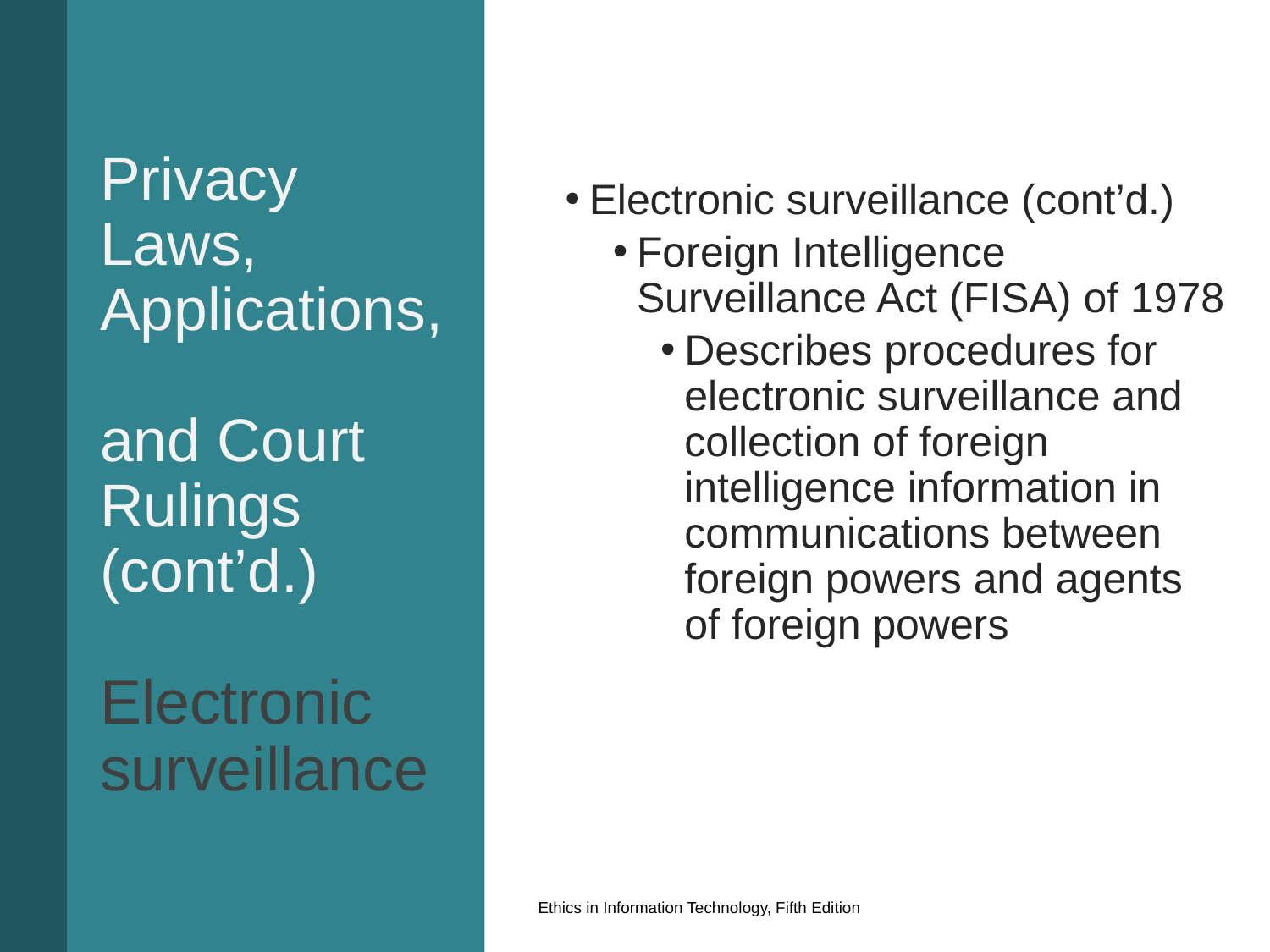

Electronic surveillance (cont’d.)
Foreign Intelligence Surveillance Act (FISA) of 1978
Describes procedures for electronic surveillance and collection of foreign intelligence information in communications between foreign powers and agents of foreign powers

# Privacy Laws, Applications, and Court Rulings (cont’d.) Electronic surveillance
Ethics in Information Technology, Fifth Edition